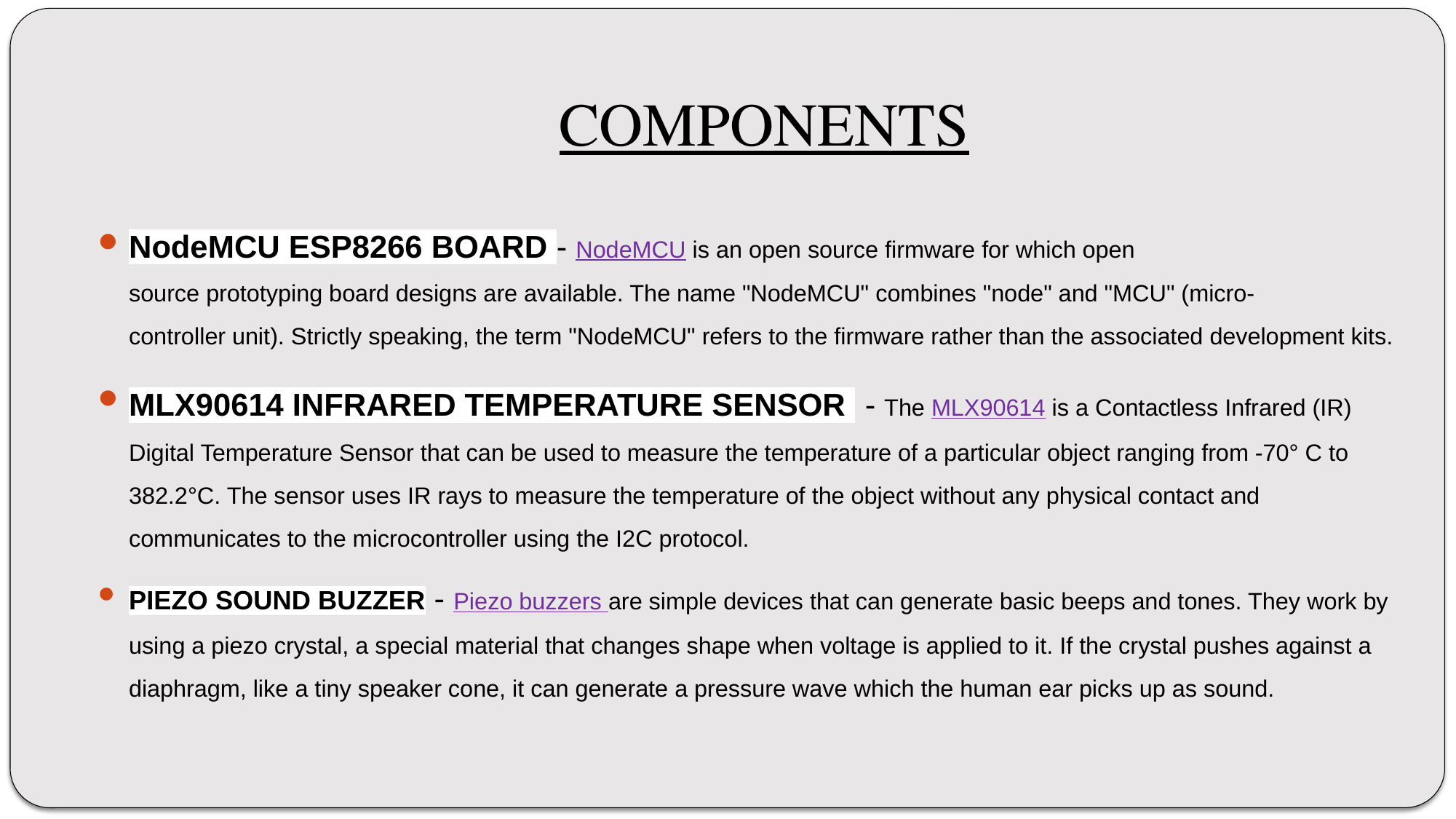

# COMPONENTS
NodeMCU ESP8266 BOARD - NodeMCU is an open source firmware for which open source prototyping board designs are available. The name "NodeMCU" combines "node" and "MCU" (micro-controller unit). Strictly speaking, the term "NodeMCU" refers to the firmware rather than the associated development kits.
MLX90614 INFRARED TEMPERATURE SENSOR  - The MLX90614 is a Contactless Infrared (IR) Digital Temperature Sensor that can be used to measure the temperature of a particular object ranging from -70° C to 382.2°C. The sensor uses IR rays to measure the temperature of the object without any physical contact and communicates to the microcontroller using the I2C protocol.
PIEZO SOUND BUZZER - Piezo buzzers are simple devices that can generate basic beeps and tones. They work by using a piezo crystal, a special material that changes shape when voltage is applied to it. If the crystal pushes against a diaphragm, like a tiny speaker cone, it can generate a pressure wave which the human ear picks up as sound.